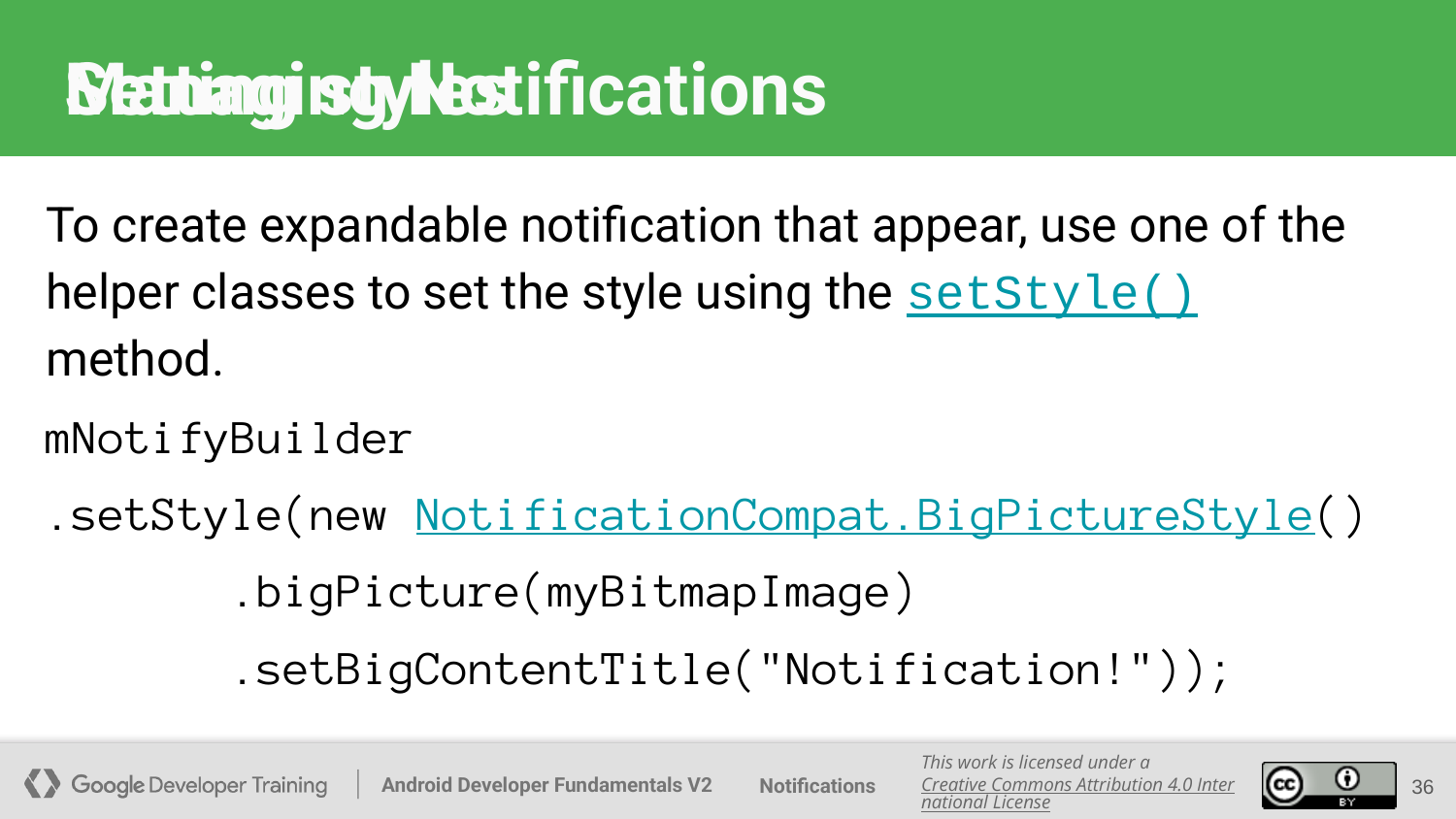

Managing Notifications
# Setting styles
To create expandable notification that appear, use one of the helper classes to set the style using the setStyle() method.
mNotifyBuilder
.setStyle(new NotificationCompat.BigPictureStyle()
       .bigPicture(myBitmapImage)
       .setBigContentTitle("Notification!"));

36